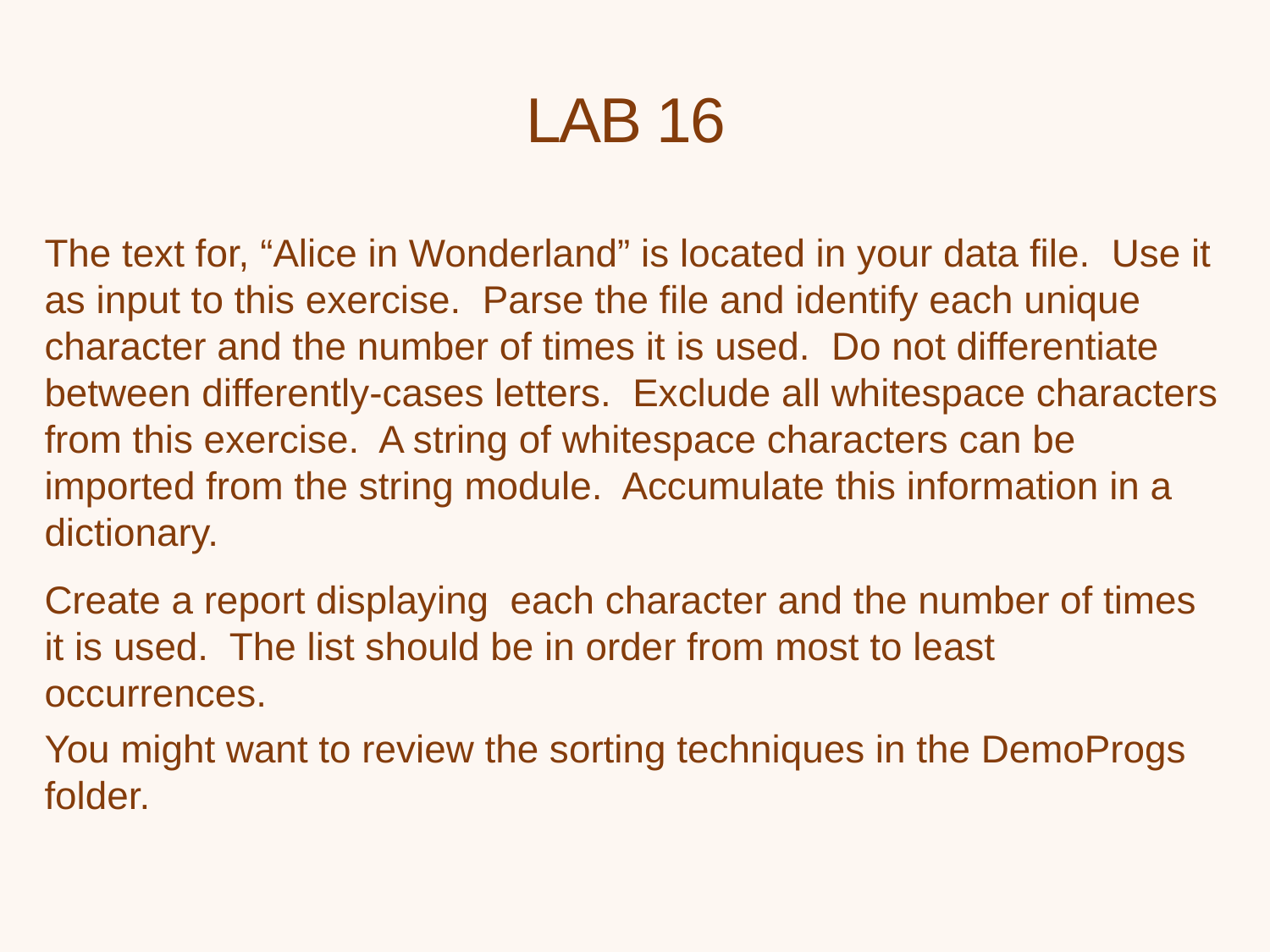

# LAB 16
The text for, “Alice in Wonderland” is located in your data file.  Use it as input to this exercise.  Parse the file and identify each unique character and the number of times it is used.  Do not differentiate between differently-cases letters.  Exclude all whitespace characters from this exercise.  A string of whitespace characters can be imported from the string module.  Accumulate this information in a dictionary.
Create a report displaying  each character and the number of times it is used.  The list should be in order from most to least occurrences.
You might want to review the sorting techniques in the DemoProgs folder.